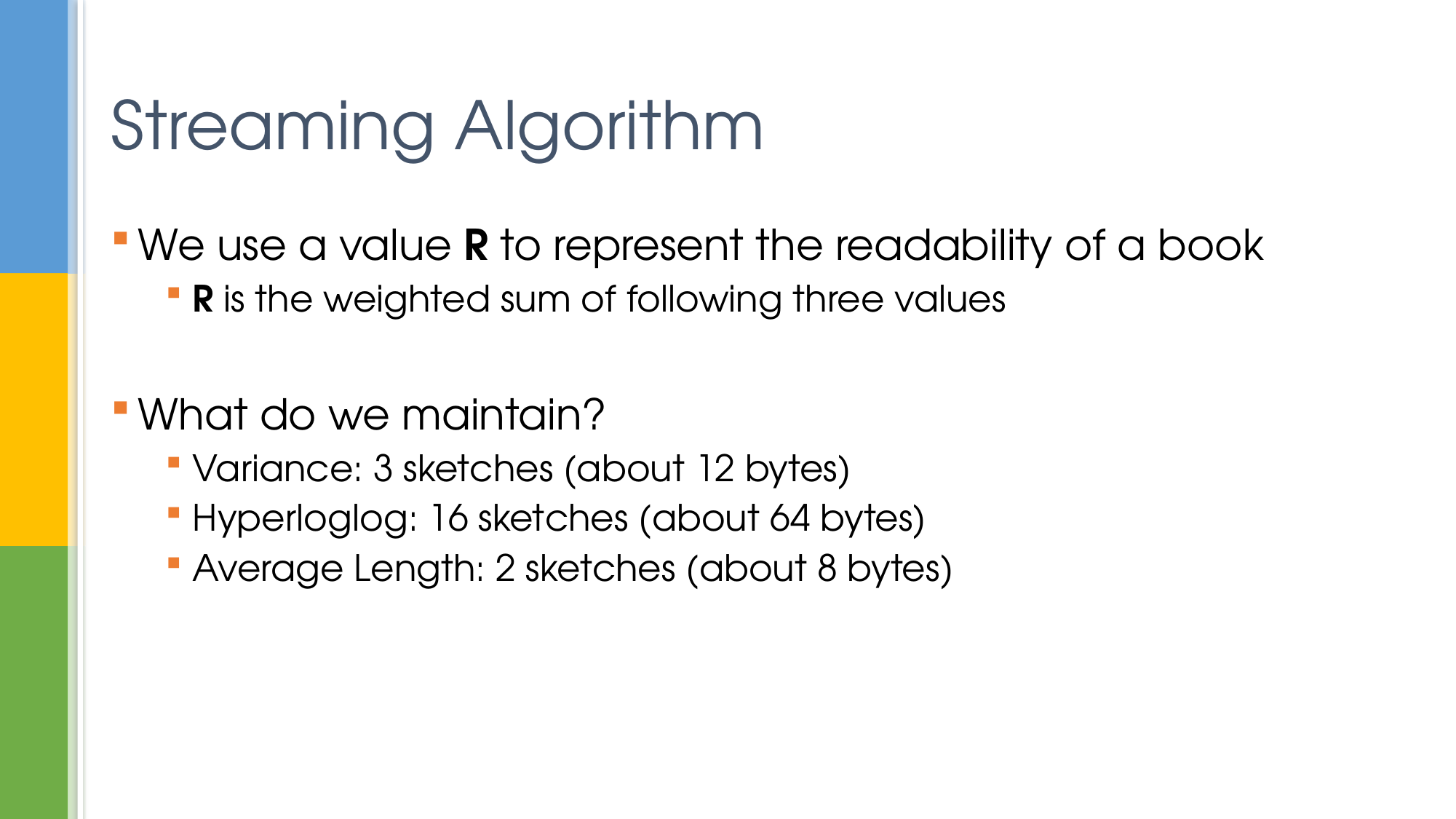

# Streaming Algorithm
We use a value R to represent the readability of a book
R is the weighted sum of following three values

What do we maintain?
Variance: 3 sketches (about 12 bytes)
Hyperloglog: 16 sketches (about 64 bytes)
Average Length: 2 sketches (about 8 bytes)